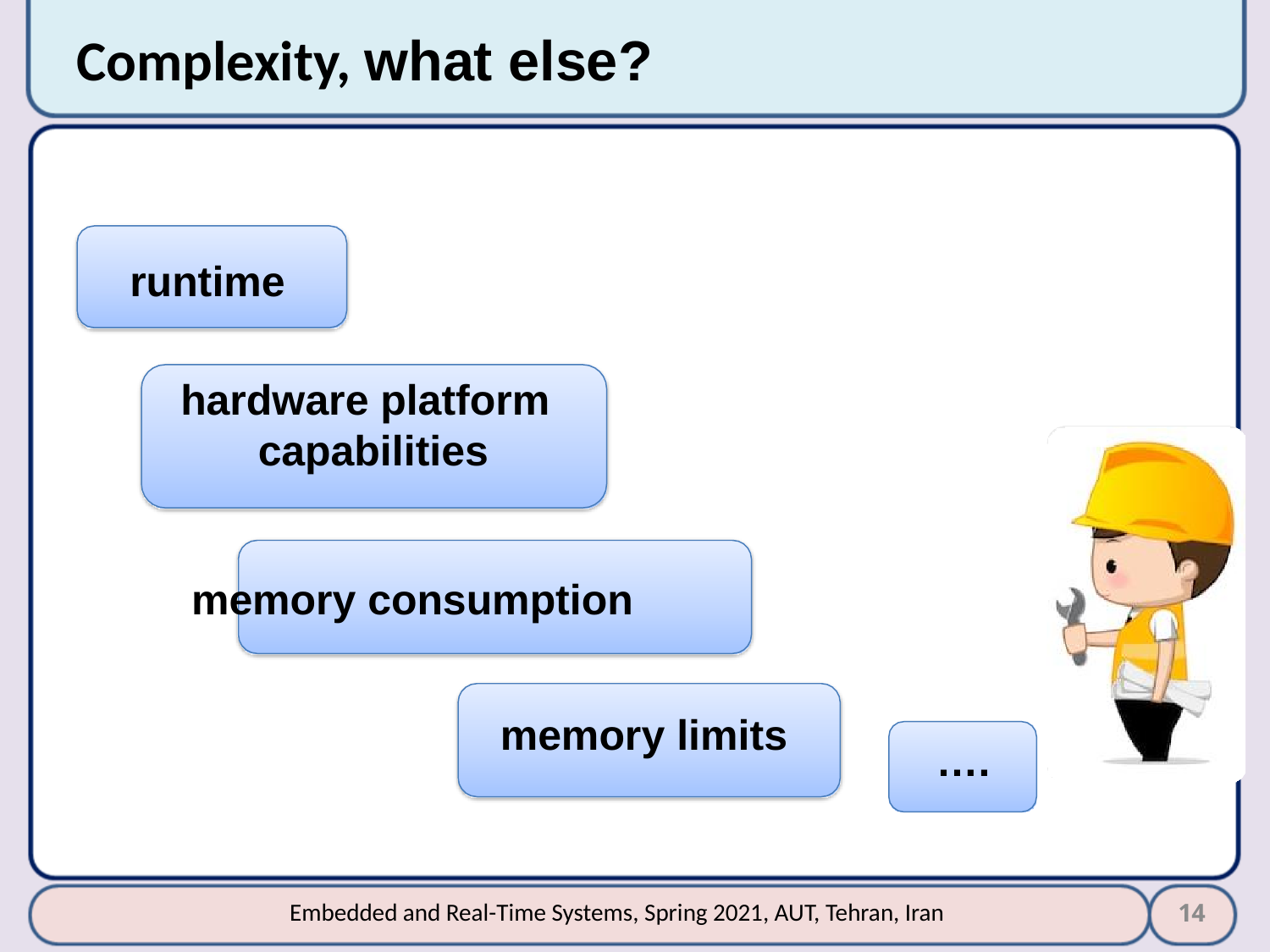

# Complexity, what else?

runtime

hardware platform  capabilities

memory consumption

memory limits

….
14
Embedded and Real-Time Systems, Spring 2021, AUT, Tehran, Iran